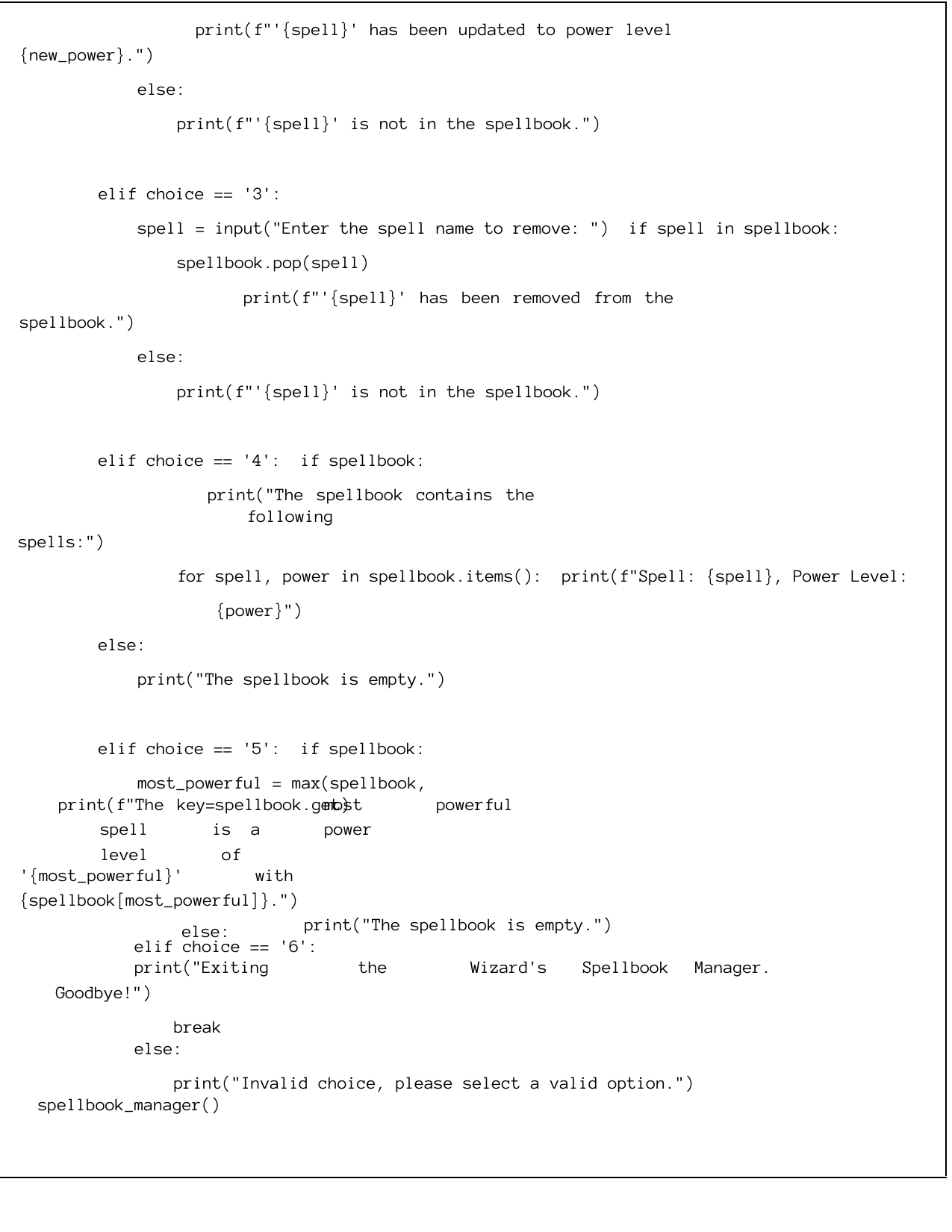

print(f"'{spell}' has been updated to power level
{new_power}.")
else:
print(f"'{spell}' is not in the spellbook.")

elif choice == '3':
spell = input("Enter the spell name to remove: ")  if spell in spellbook:
spellbook.pop(spell)
print(f"'{spell}' has been removed from the
spellbook.")
else:
print(f"'{spell}' is not in the spellbook.")

elif choice == '4':  if spellbook:
print("The spellbook contains the following
spells:")
for spell, power in spellbook.items():  print(f"Spell: {spell}, Power Level: {power}")
else:
print("The spellbook is empty.")

elif choice == '5':  if spellbook:
most_powerful = max(spellbook, key=spellbook.get)
print(f"The		most	powerful	spell	is  a	power		level	 of
'{most_powerful}'	with
{spellbook[most_powerful]}.")
else:
print("The spellbook is empty.")
elif choice == '6':
print("Exiting	the	Wizard's	Spellbook	Manager.
Goodbye!")
break
else:
print("Invalid choice, please select a valid option.")
spellbook_manager()